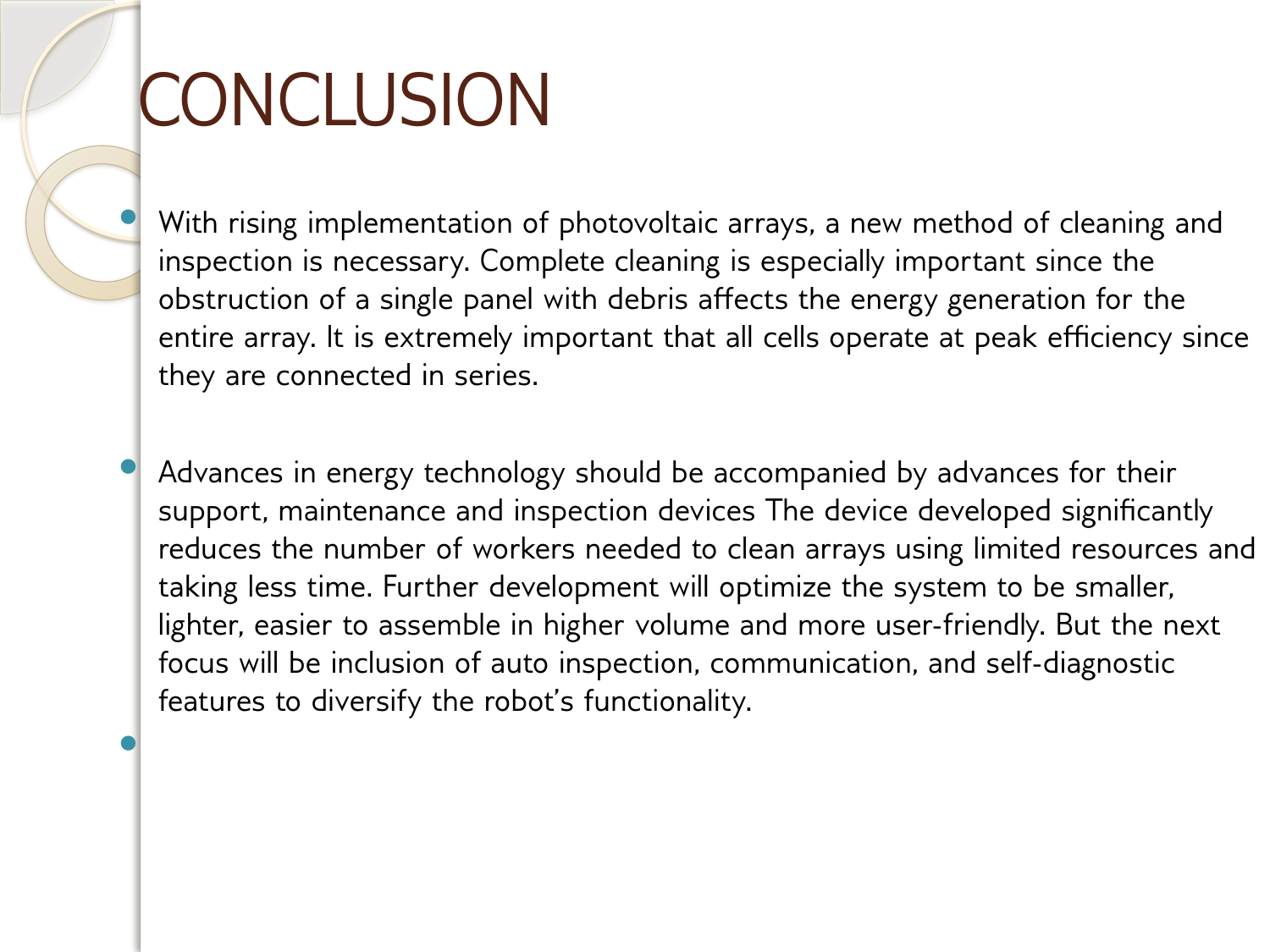

# CONCLUSION

With rising implementation of photovoltaic arrays, a new method of cleaning and inspection is necessary. Complete cleaning is especially important since the obstruction of a single panel with debris affects the energy generation for the entire array. It is extremely important that all cells operate at peak efficiency since they are connected in series.

Advances in energy technology should be accompanied by advances for their support, maintenance and inspection devices The device developed significantly reduces the number of workers needed to clean arrays using limited resources and taking less time. Further development will optimize the system to be smaller, lighter, easier to assemble in higher volume and more user-friendly. But the next focus will be inclusion of auto inspection, communication, and self-diagnostic features to diversify the robot’s functionality.